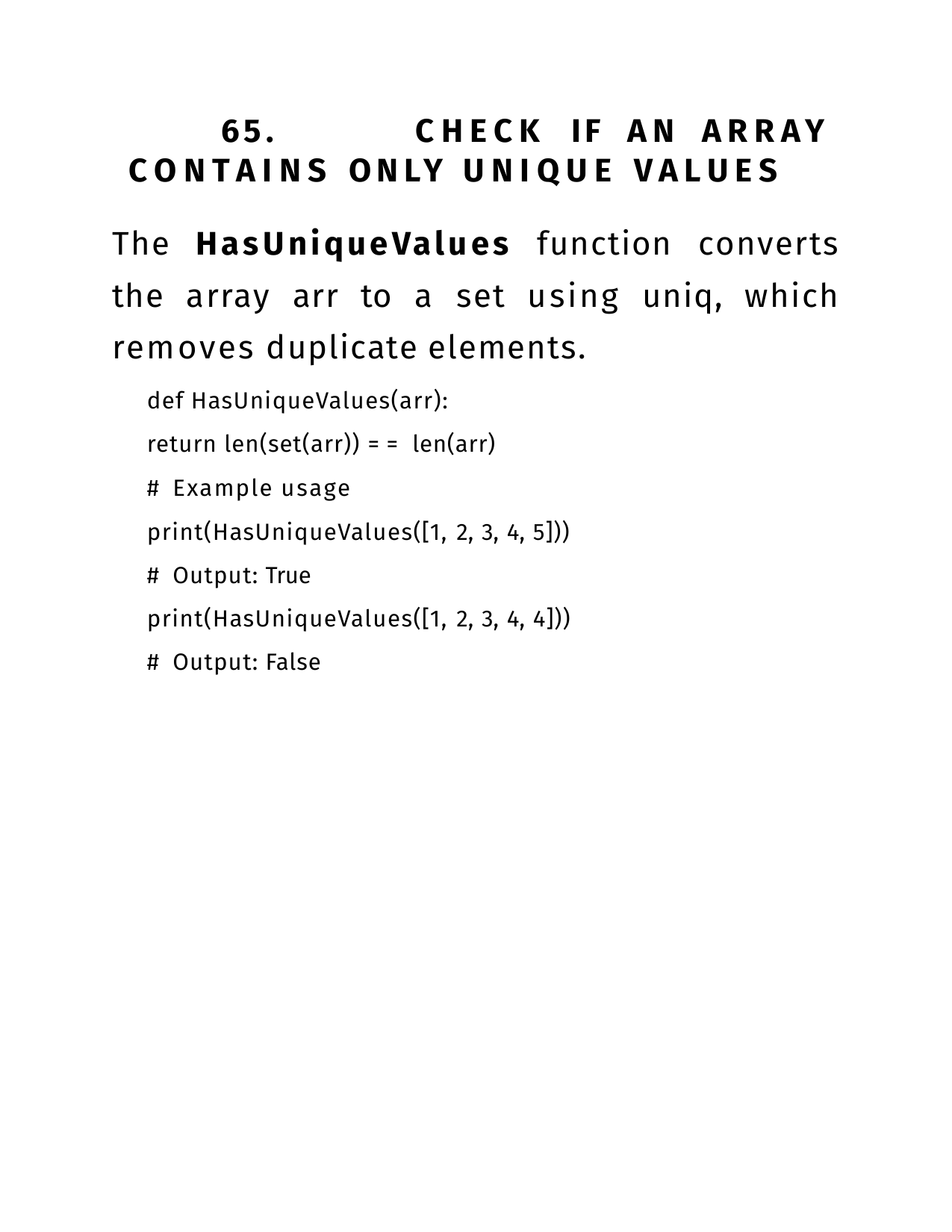

65.	CHECK	IF	AN	ARRAY
CONTAINS  ONLY  UNIQUE  VALUES
The  HasUniqueValues  function  converts the  array  arr  to  a  set  using  uniq,  which removes duplicate elements.
def HasUniqueValues(arr): return len(set(arr)) == len(arr) # Example usage
print(HasUniqueValues([1, 2, 3, 4, 5])) # Output: True print(HasUniqueValues([1, 2, 3, 4, 4])) # Output: False